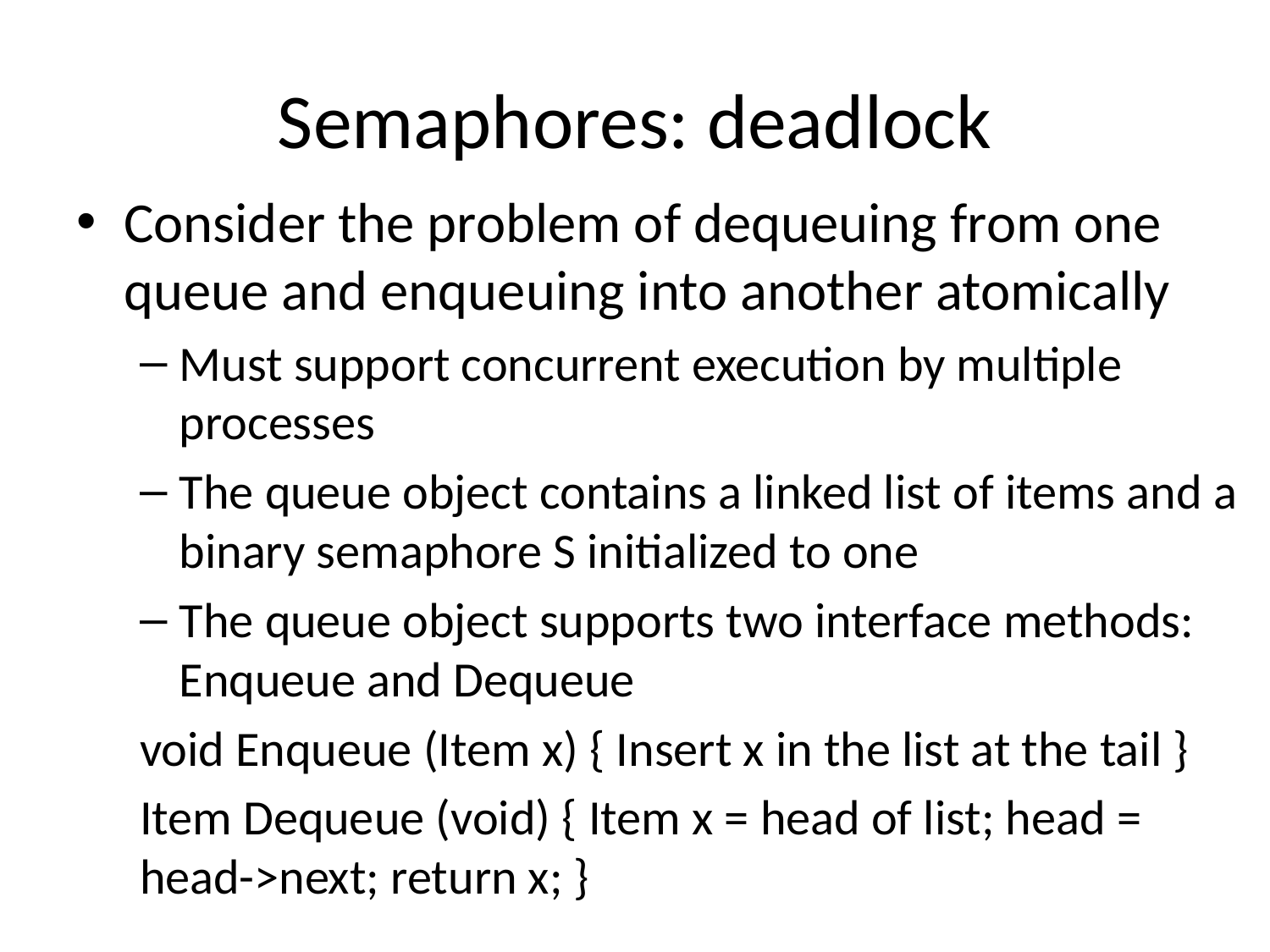

# Semaphores: deadlock
Consider the problem of dequeuing from one queue and enqueuing into another atomically
Must support concurrent execution by multiple processes
The queue object contains a linked list of items and a binary semaphore S initialized to one
The queue object supports two interface methods: Enqueue and Dequeue
void Enqueue (Item x) { Insert x in the list at the tail }
Item Dequeue (void) { Item x = head of list; head = head->next; return x; }